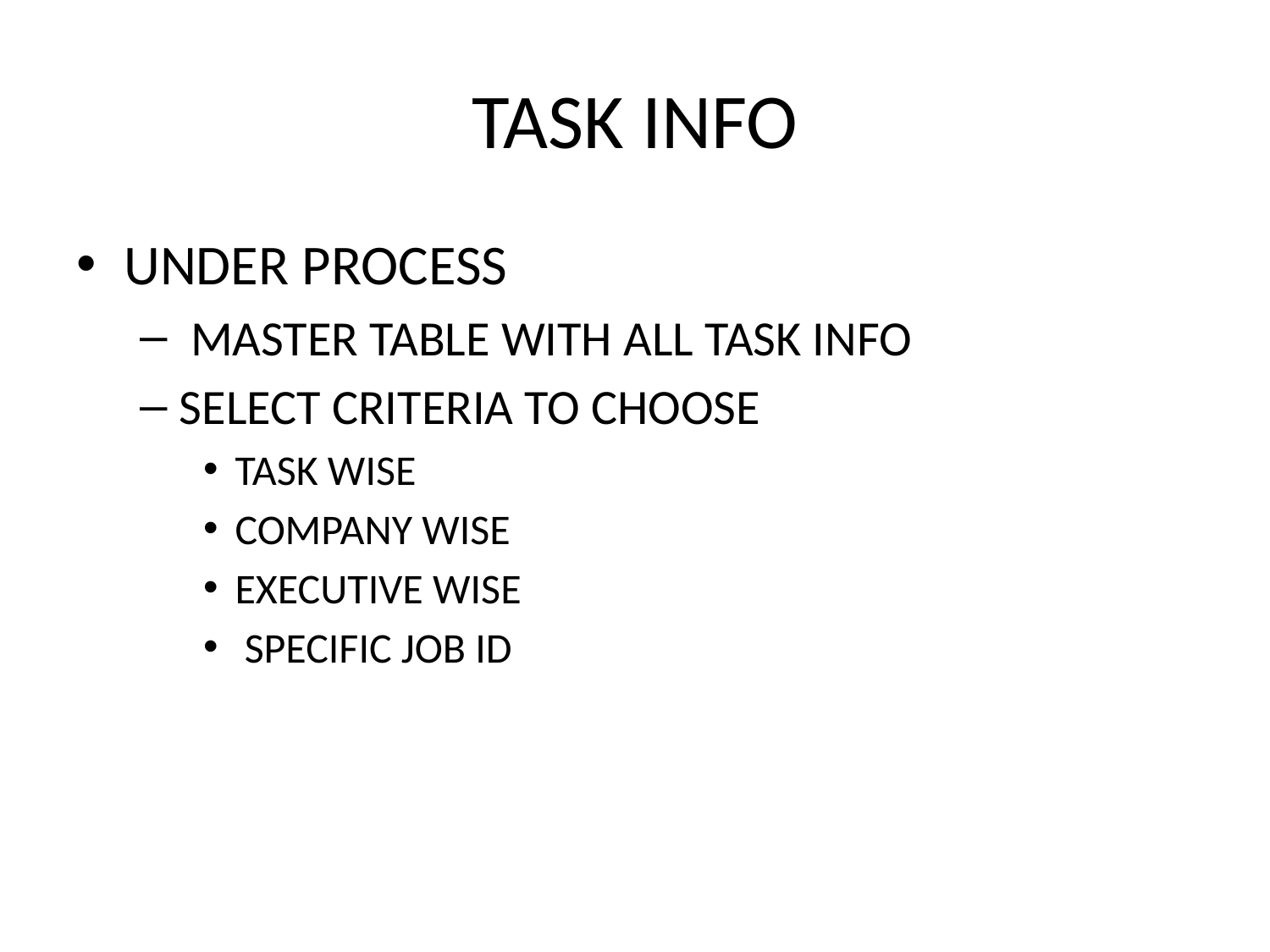

# TASK INFO
UNDER PROCESS
 MASTER TABLE WITH ALL TASK INFO
SELECT CRITERIA TO CHOOSE
TASK WISE
COMPANY WISE
EXECUTIVE WISE
 SPECIFIC JOB ID